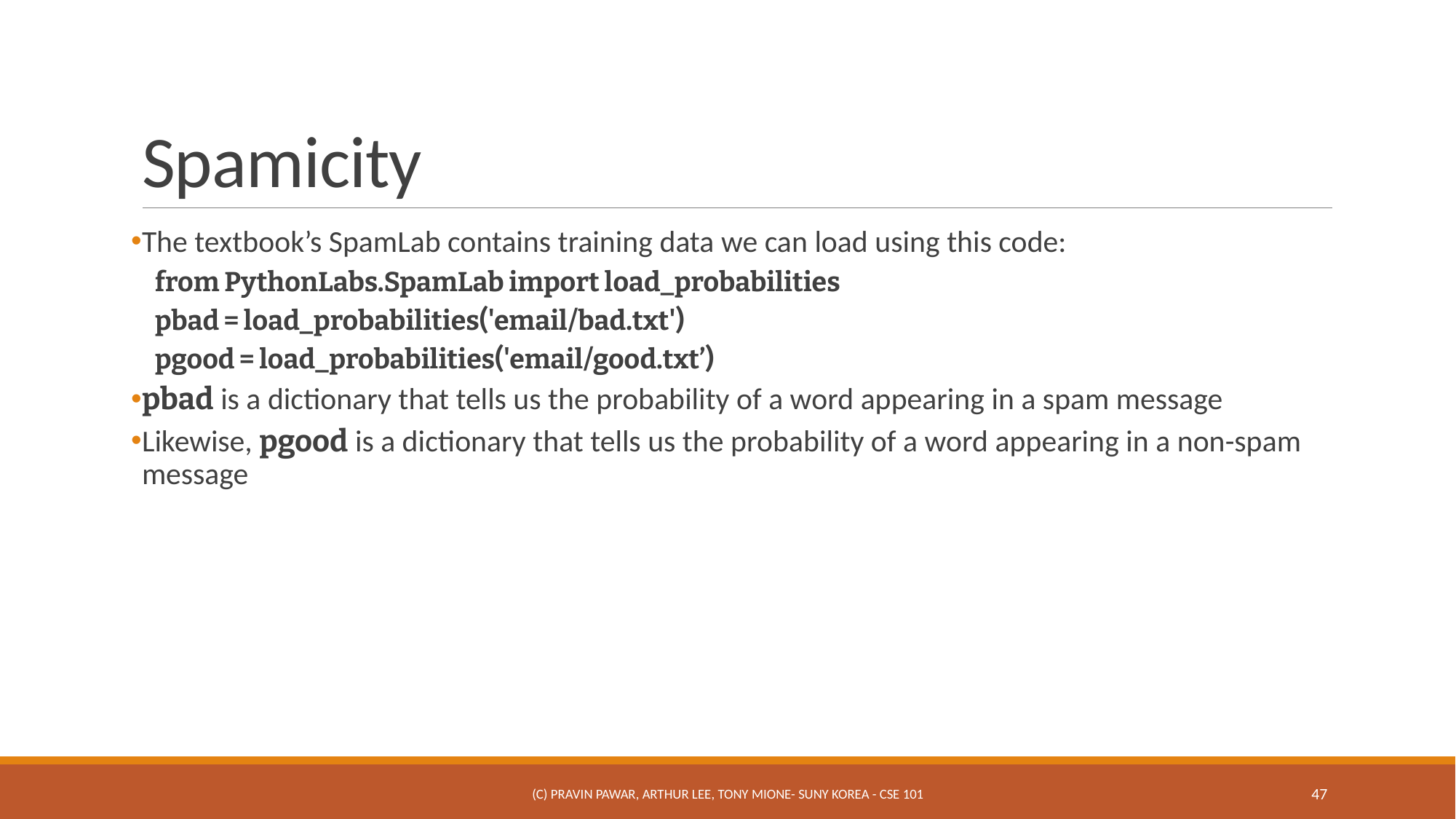

# Spamicity
The textbook’s SpamLab contains training data we can load using this code:
from PythonLabs.SpamLab import load_probabilities
pbad = load_probabilities('email/bad.txt')
pgood = load_probabilities('email/good.txt’)
pbad is a dictionary that tells us the probability of a word appearing in a spam message
Likewise, pgood is a dictionary that tells us the probability of a word appearing in a non-spam message

(c) Pravin Pawar, Arthur Lee, Tony Mione- SUNY Korea - CSE 101
47